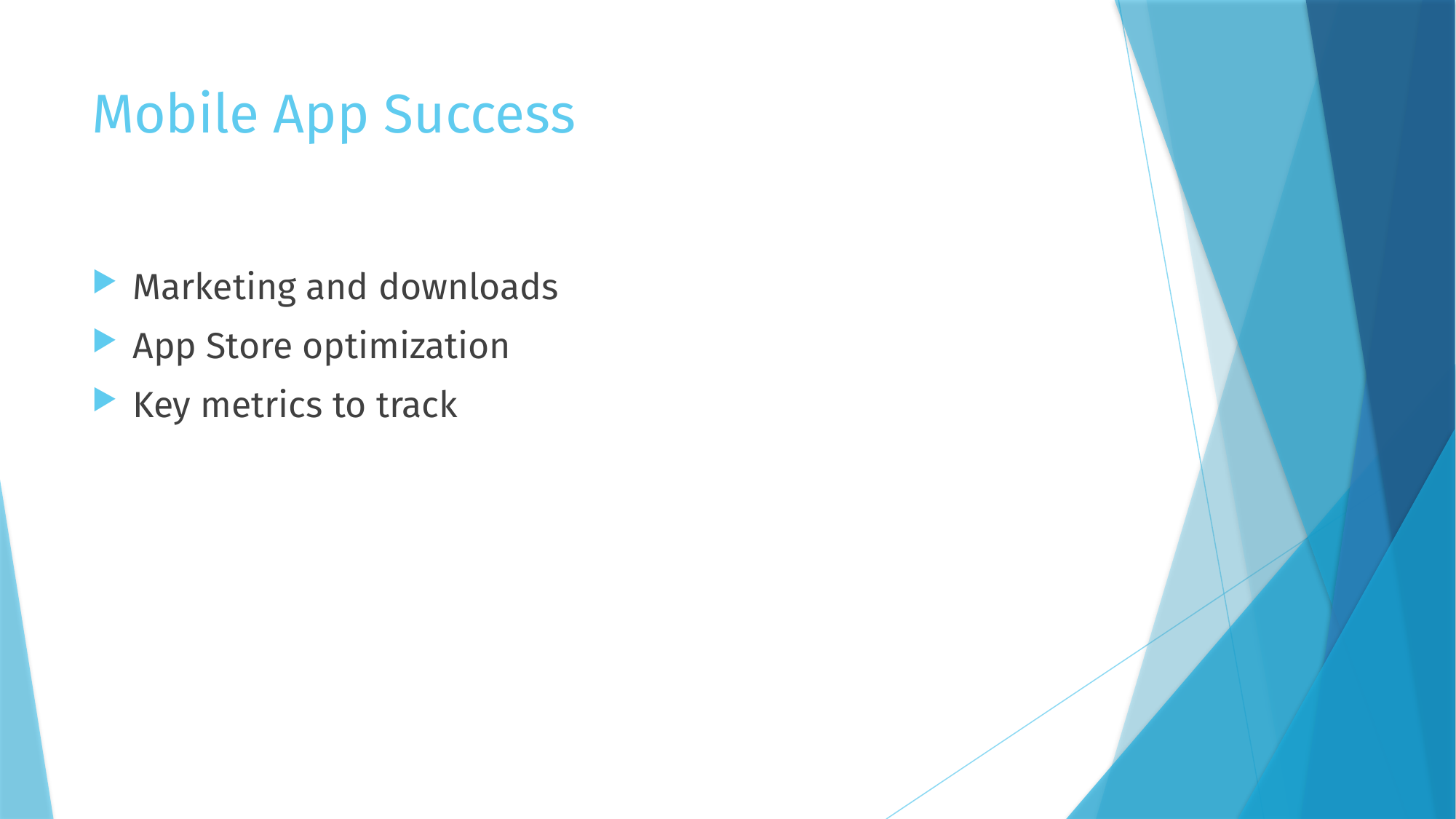

# Mobile App Success
Marketing and downloads
App Store optimization
Key metrics to track